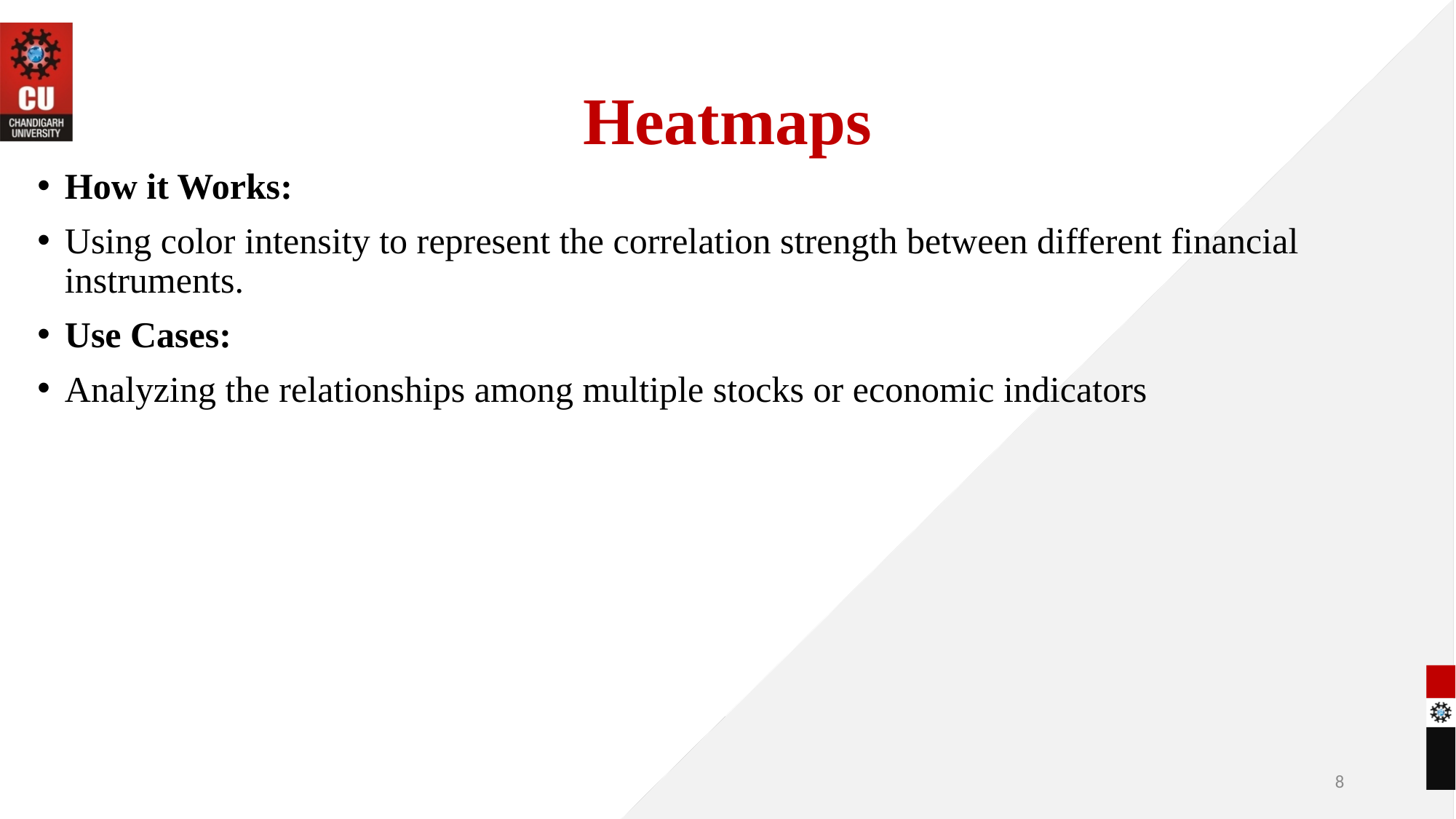

# Heatmaps
How it Works:
Using color intensity to represent the correlation strength between different financial instruments.
Use Cases:
Analyzing the relationships among multiple stocks or economic indicators
8